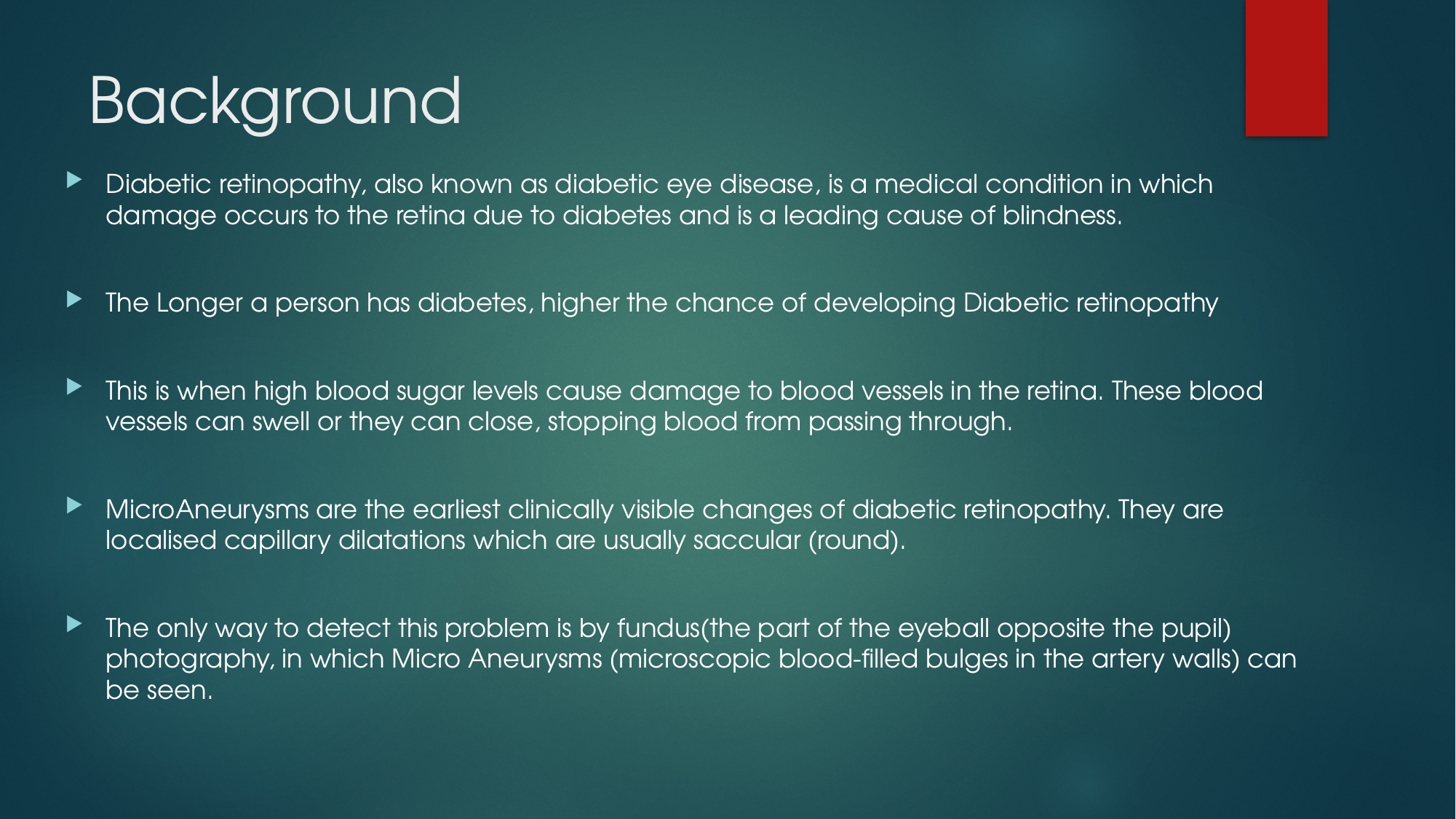

# Background

Diabetic retinopathy, also known as diabetic eye disease, is a medical condition in which damage occurs to the retina due to diabetes and is a leading cause of blindness.

The Longer a person has diabetes, higher the chance of developing Diabetic retinopathy

This is when high blood sugar levels cause damage to blood vessels in the retina. These blood vessels can swell or they can close, stopping blood from passing through.

MicroAneurysms are the earliest clinically visible changes of diabetic retinopathy. They are localised capillary dilatations which are usually saccular (round).

The only way to detect this problem is by fundus(the part of the eyeball opposite the pupil) photography, in which Micro Aneurysms (microscopic blood-filled bulges in the artery walls) can be seen.